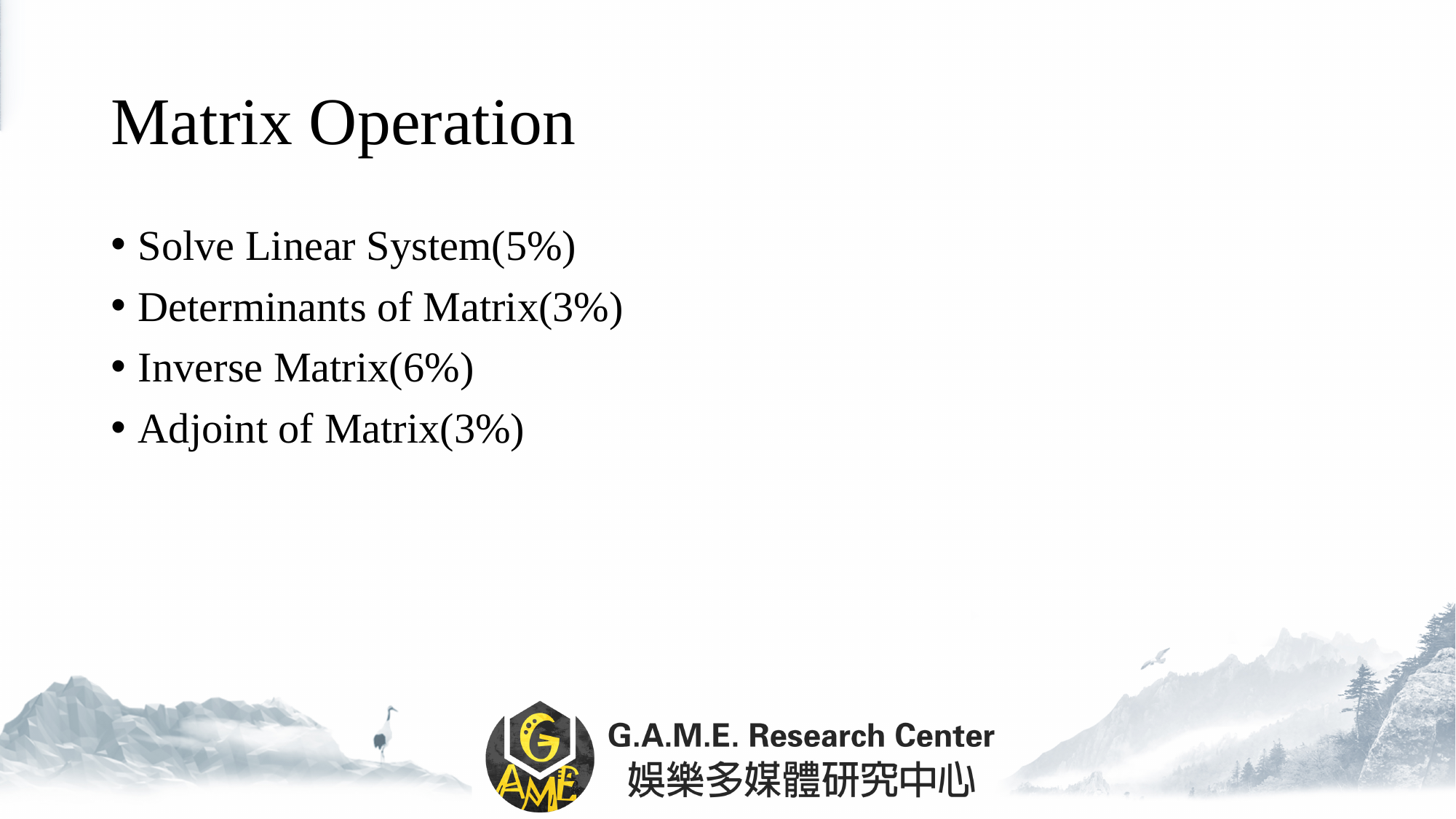

# Matrix Operation
Solve Linear System(5%)
Determinants of Matrix(3%)
Inverse Matrix(6%)
Adjoint of Matrix(3%)